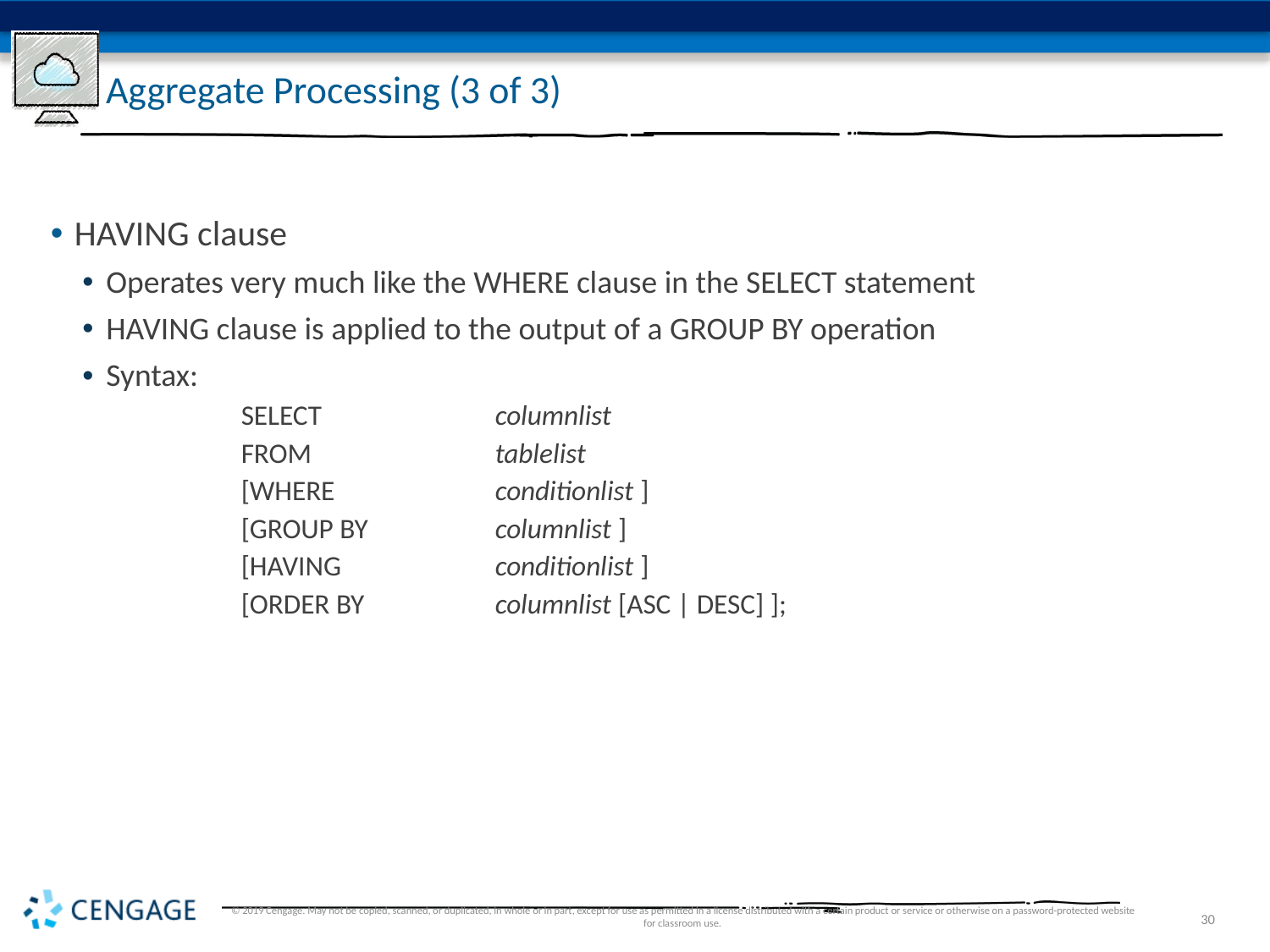

# Aggregate Processing (3 of 3)
HAVING clause
Operates very much like the WHERE clause in the SELECT statement
HAVING clause is applied to the output of a GROUP BY operation
Syntax:
	SELECT 		columnlist
	FROM 		tablelist
	[WHERE 		conditionlist ]
	[GROUP BY 	columnlist ]
	[HAVING 		conditionlist ]
	[ORDER BY 	columnlist [ASC | DESC] ];
© 2019 Cengage. May not be copied, scanned, or duplicated, in whole or in part, except for use as permitted in a license distributed with a certain product or service or otherwise on a password-protected website for classroom use.